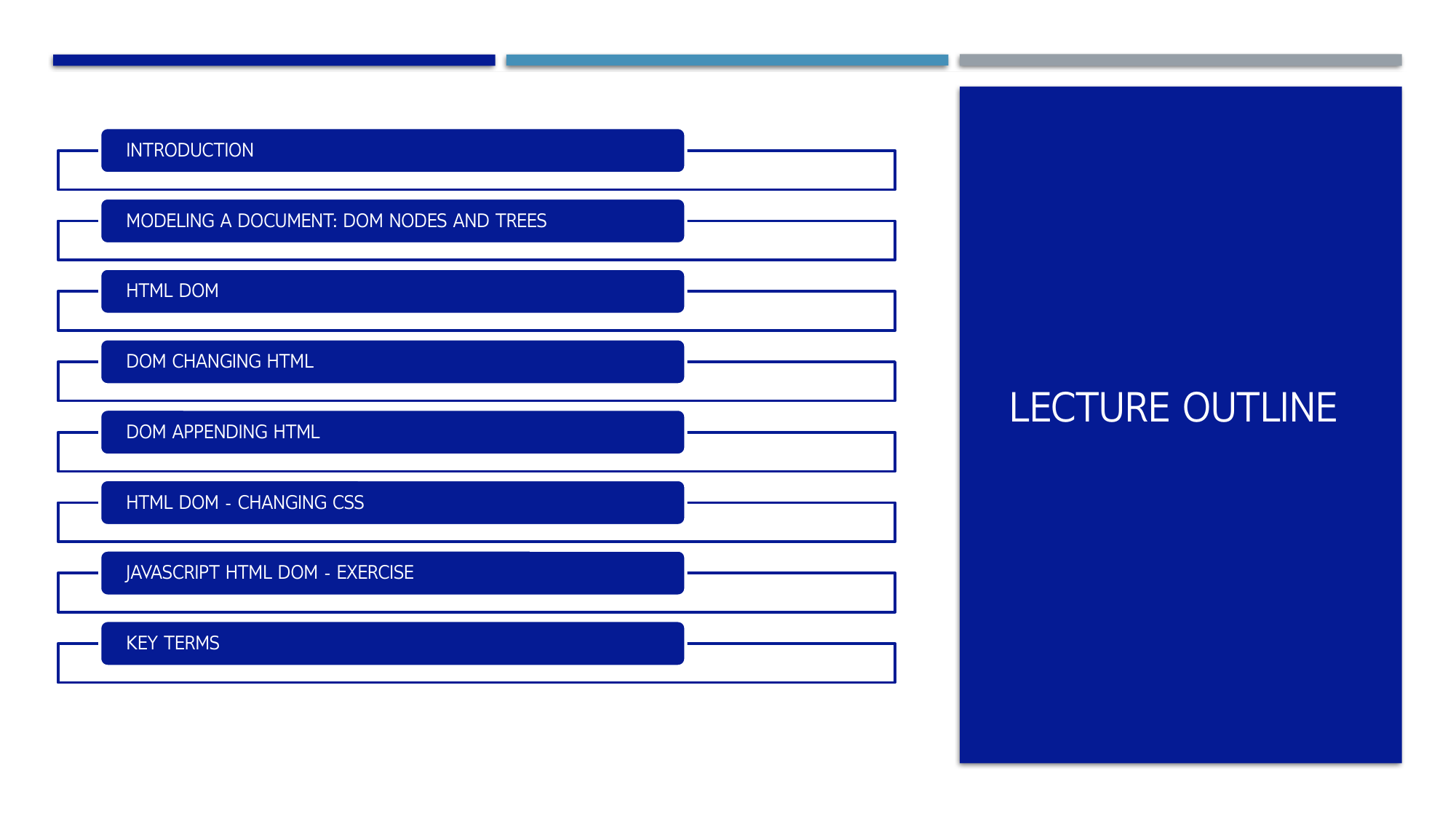

Introduction
MODELING A DOCUMENT: DOM NODES AND TREES
HTML DOM
DOM CHANGING HTML
DOM APPENDING HTML
HTML DOM - CHANGING CSS
JAVASCRIPT HTML DOM - EXERCISE
Key Terms
# LECTURE OUTLINE
Chapter 6